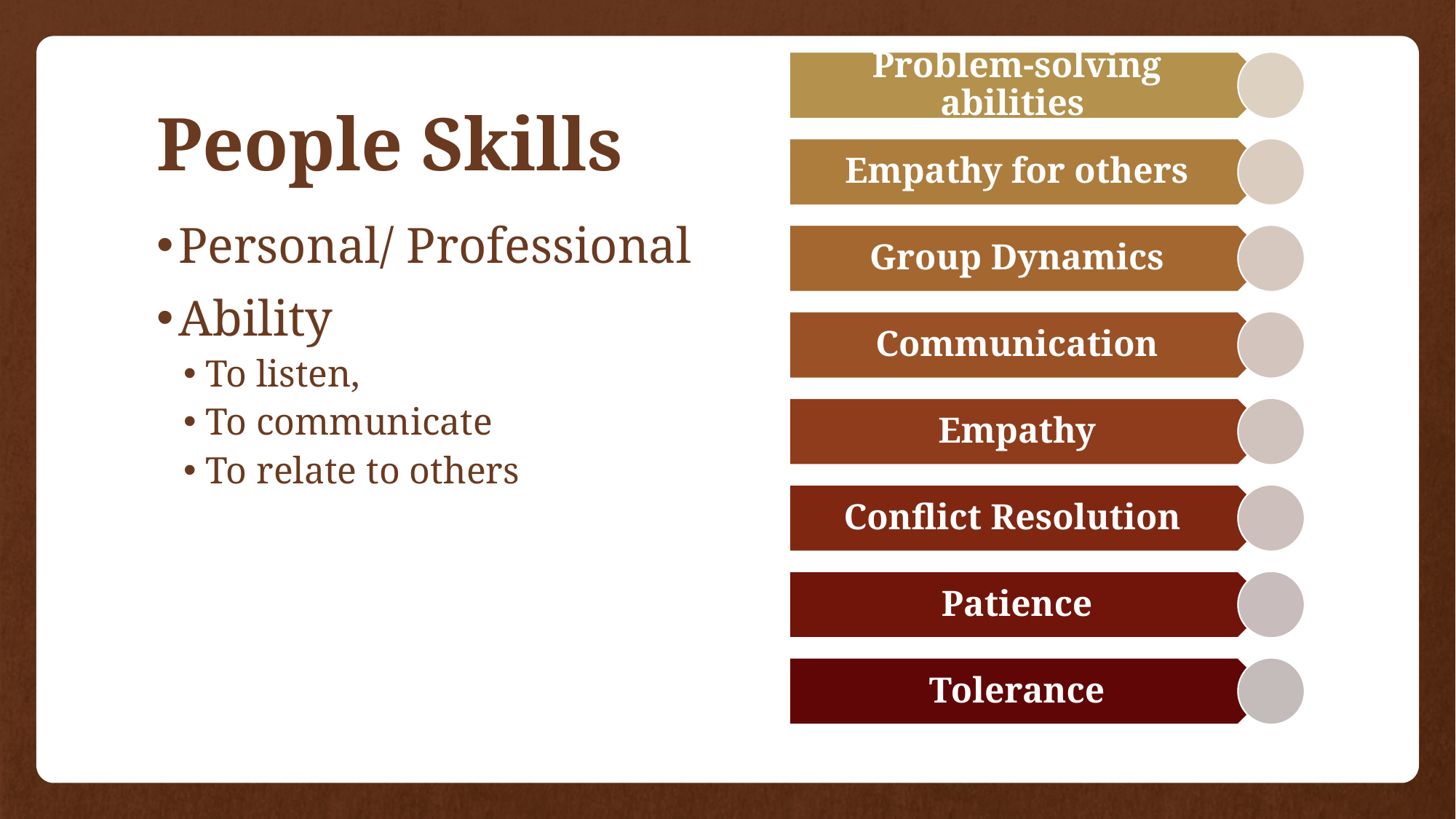

# People Skills
Problem-solving abilities
Empathy for others
Group Dynamics
Communication
Empathy
Conflict Resolution
Patience
Tolerance
Personal/ Professional
Ability
To listen,
To communicate
To relate to others